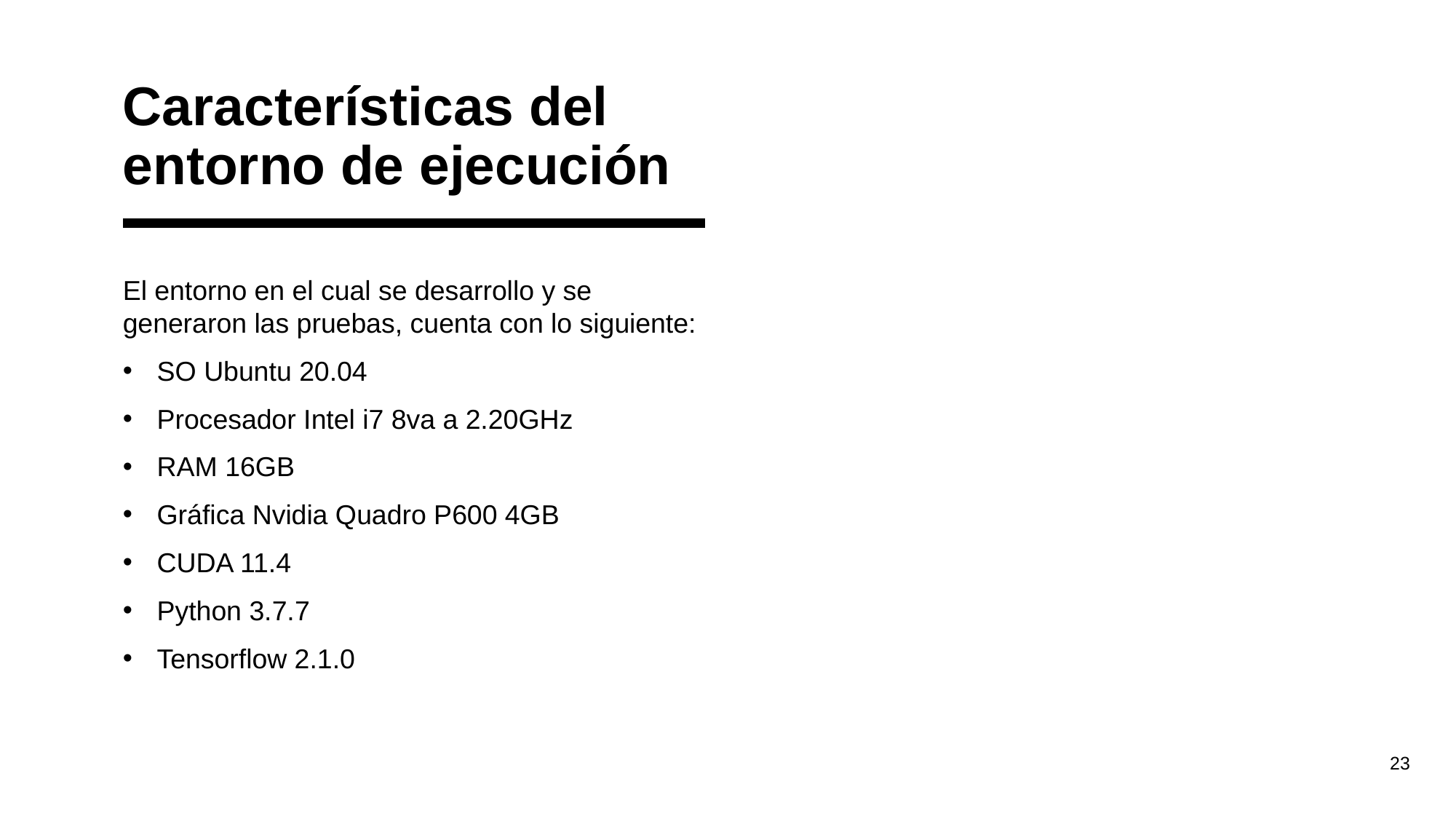

# Características del entorno de ejecución
El entorno en el cual se desarrollo y se generaron las pruebas, cuenta con lo siguiente:
SO Ubuntu 20.04
Procesador Intel i7 8va a 2.20GHz
RAM 16GB
Gráfica Nvidia Quadro P600 4GB
CUDA 11.4
Python 3.7.7
Tensorflow 2.1.0
23